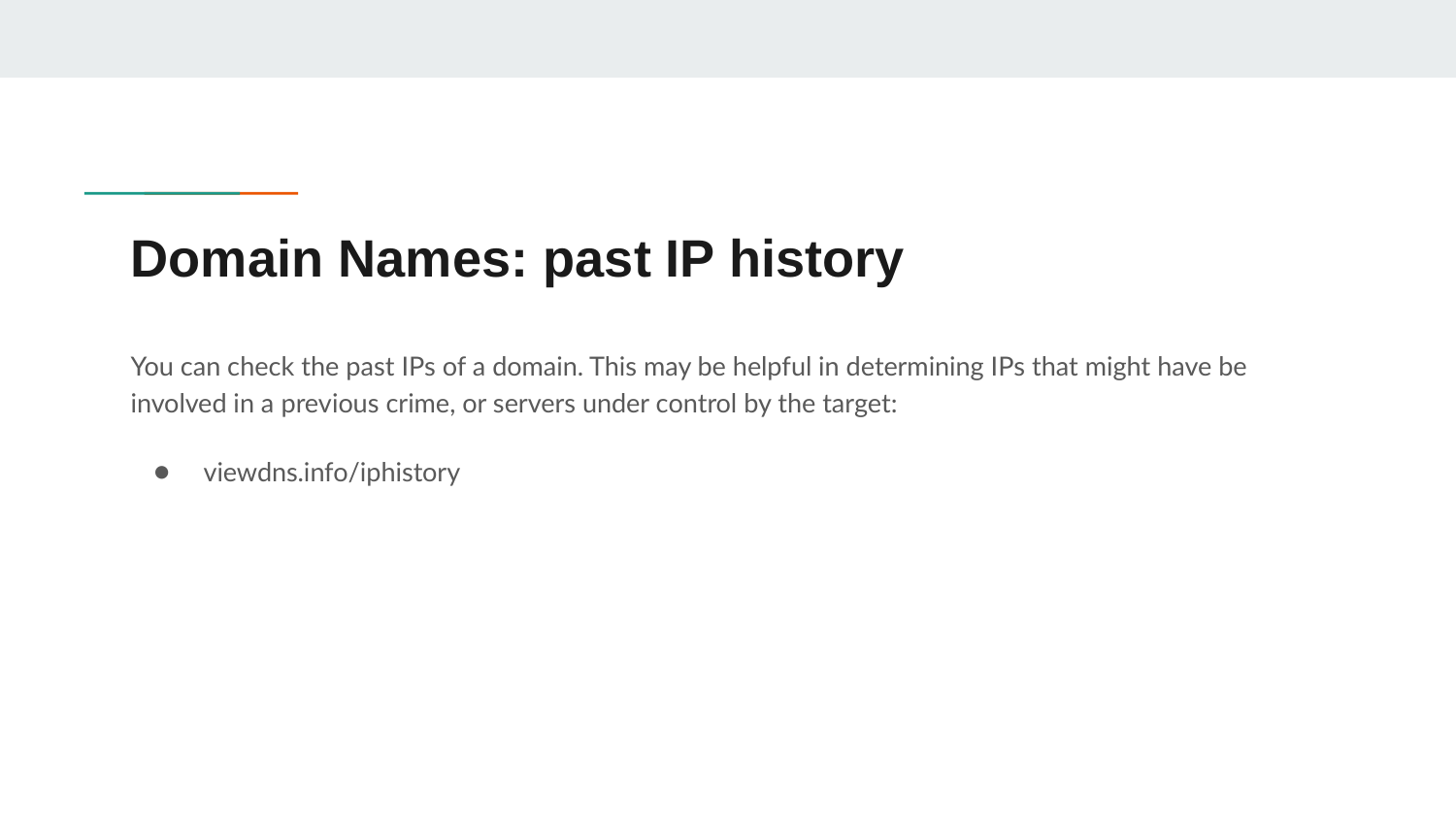

# Domain Names: past IP history
You can check the past IPs of a domain. This may be helpful in determining IPs that might have be involved in a previous crime, or servers under control by the target:
viewdns.info/iphistory